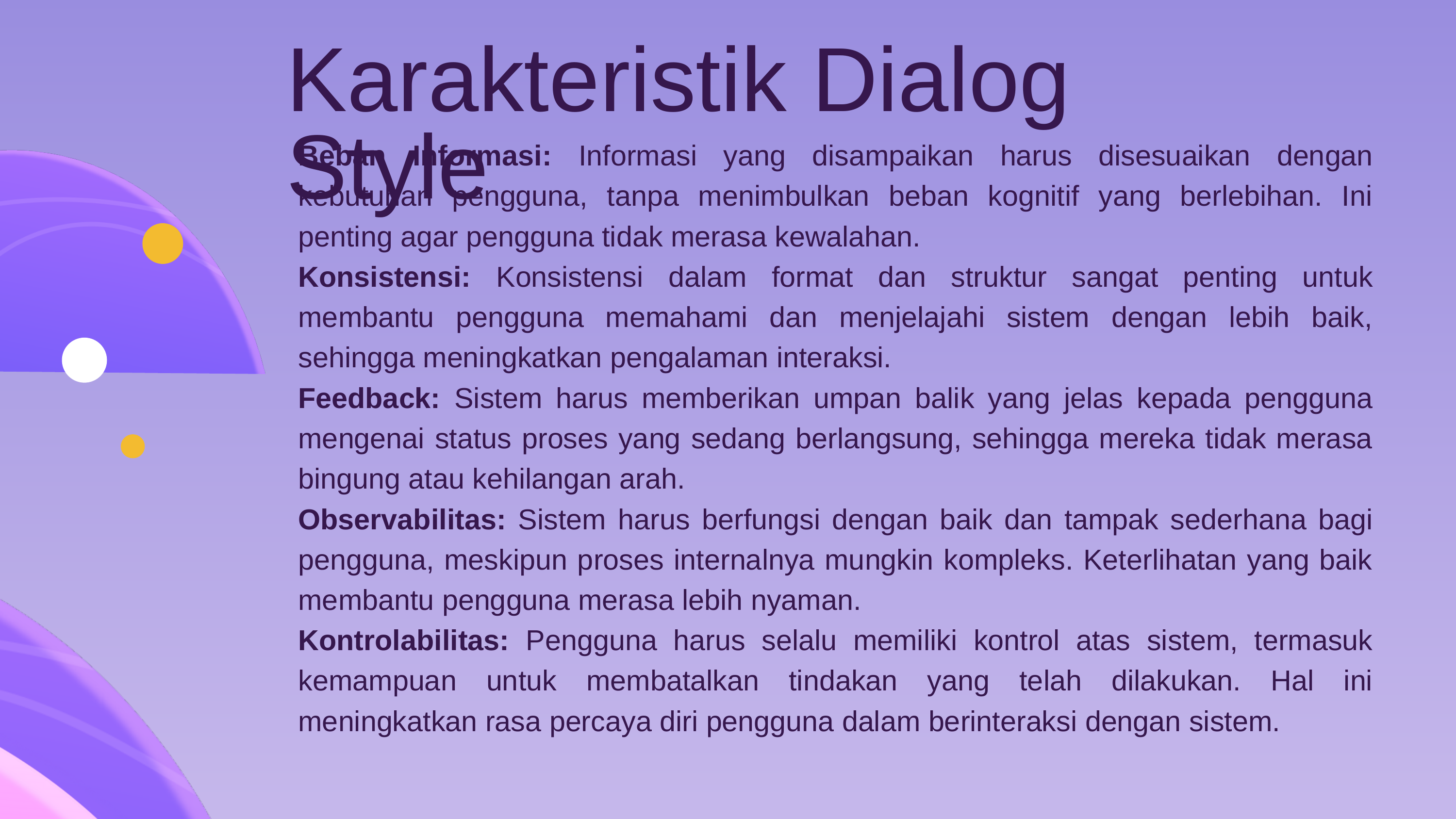

Karakteristik Dialog Style
Beban Informasi: Informasi yang disampaikan harus disesuaikan dengan kebutuhan pengguna, tanpa menimbulkan beban kognitif yang berlebihan. Ini penting agar pengguna tidak merasa kewalahan.
Konsistensi: Konsistensi dalam format dan struktur sangat penting untuk membantu pengguna memahami dan menjelajahi sistem dengan lebih baik, sehingga meningkatkan pengalaman interaksi.
Feedback: Sistem harus memberikan umpan balik yang jelas kepada pengguna mengenai status proses yang sedang berlangsung, sehingga mereka tidak merasa bingung atau kehilangan arah.
Observabilitas: Sistem harus berfungsi dengan baik dan tampak sederhana bagi pengguna, meskipun proses internalnya mungkin kompleks. Keterlihatan yang baik membantu pengguna merasa lebih nyaman.
Kontrolabilitas: Pengguna harus selalu memiliki kontrol atas sistem, termasuk kemampuan untuk membatalkan tindakan yang telah dilakukan. Hal ini meningkatkan rasa percaya diri pengguna dalam berinteraksi dengan sistem.